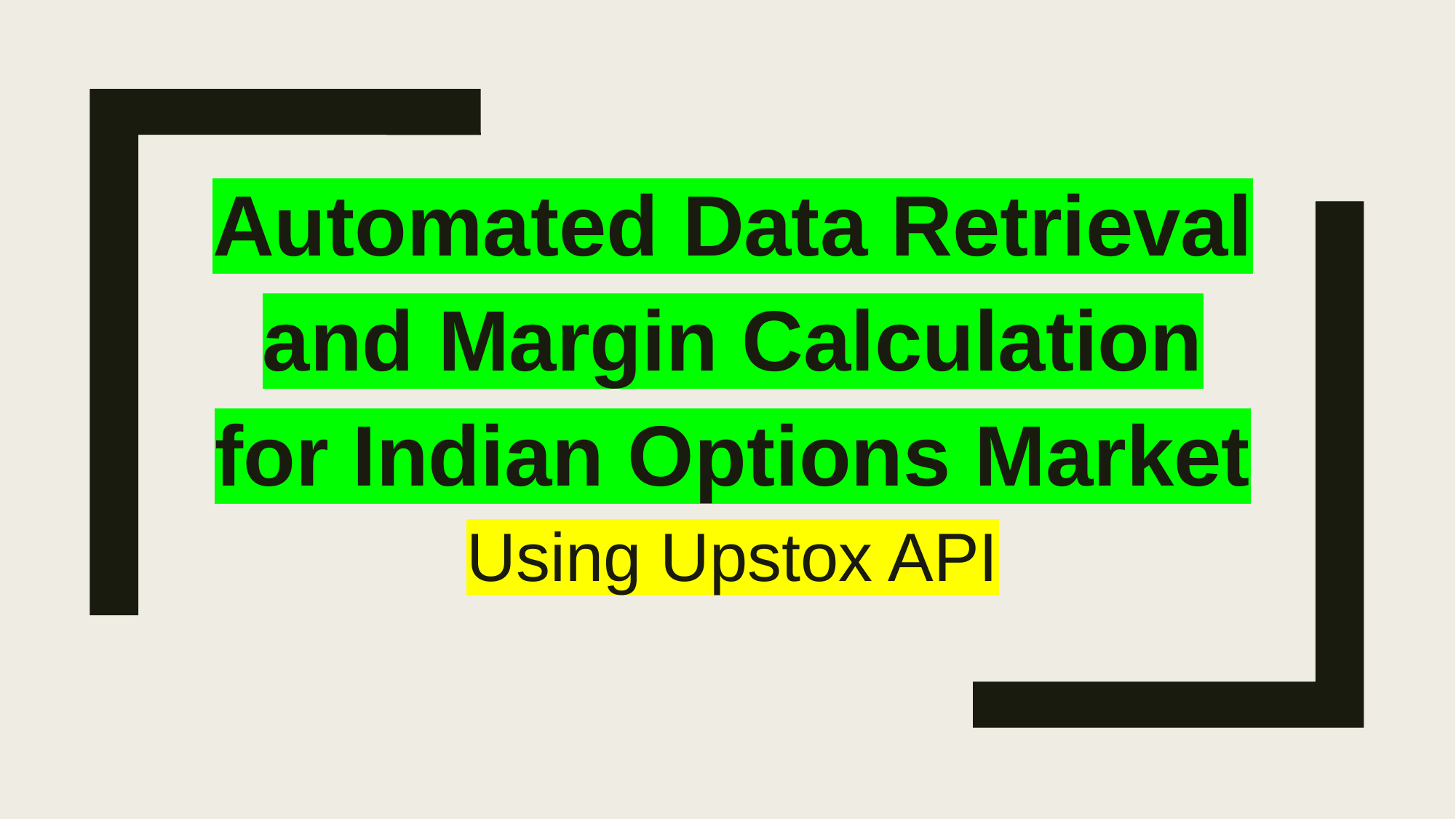

Automated Data Retrieval and Margin Calculation for Indian Options Market
Using Upstox API